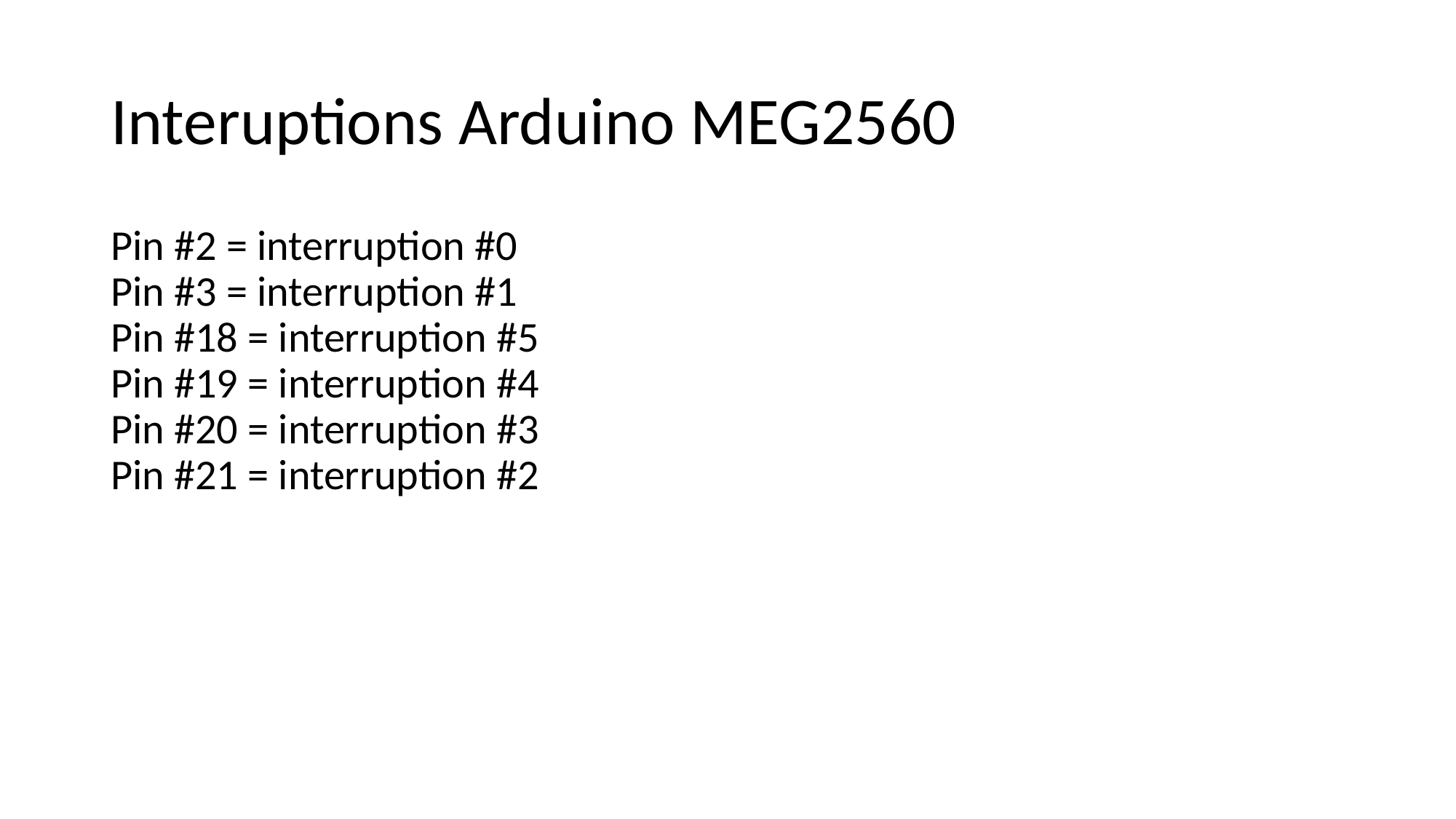

# Interuptions Arduino MEG2560
Pin #2 = interruption #0
Pin #3 = interruption #1
Pin #18 = interruption #5
Pin #19 = interruption #4
Pin #20 = interruption #3
Pin #21 = interruption #2